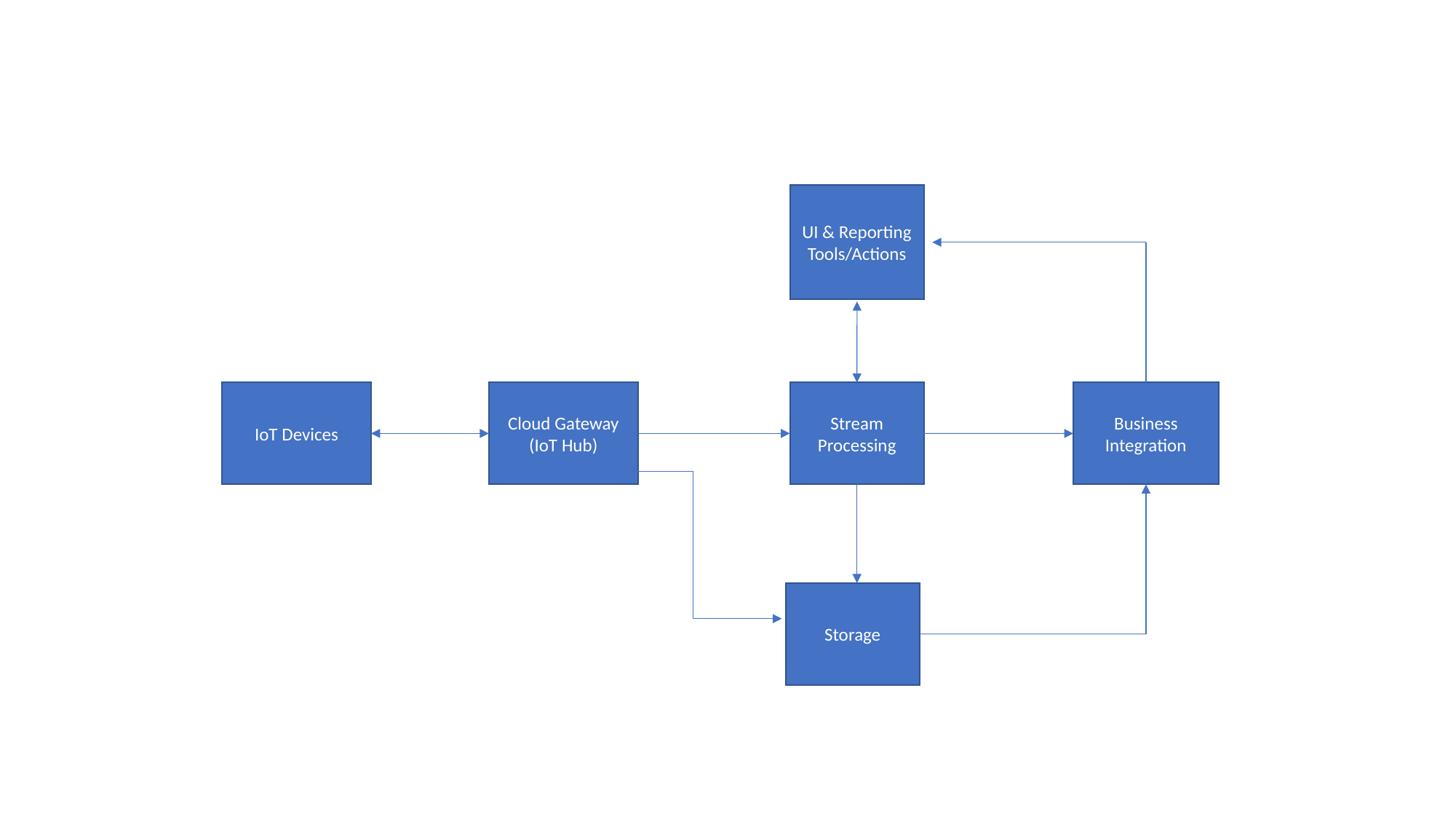

#
UI & Reporting
Tools/Actions
Stream
Processing
IoT Devices
Cloud Gateway
(IoT Hub)
Business
Integration
Storage